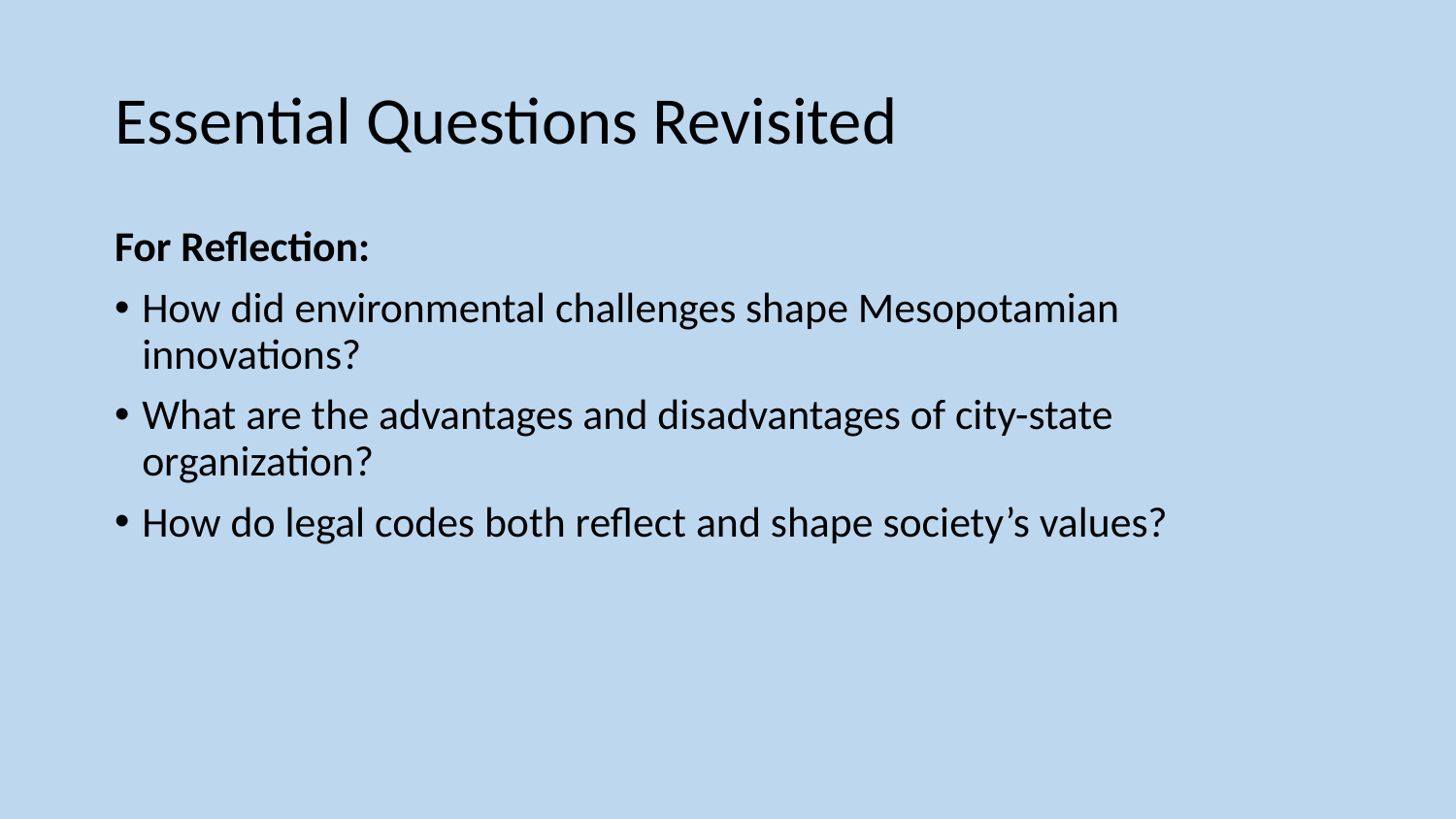

# Essential Questions Revisited
For Reflection:
How did environmental challenges shape Mesopotamian innovations?
What are the advantages and disadvantages of city-state organization?
How do legal codes both reflect and shape society’s values?